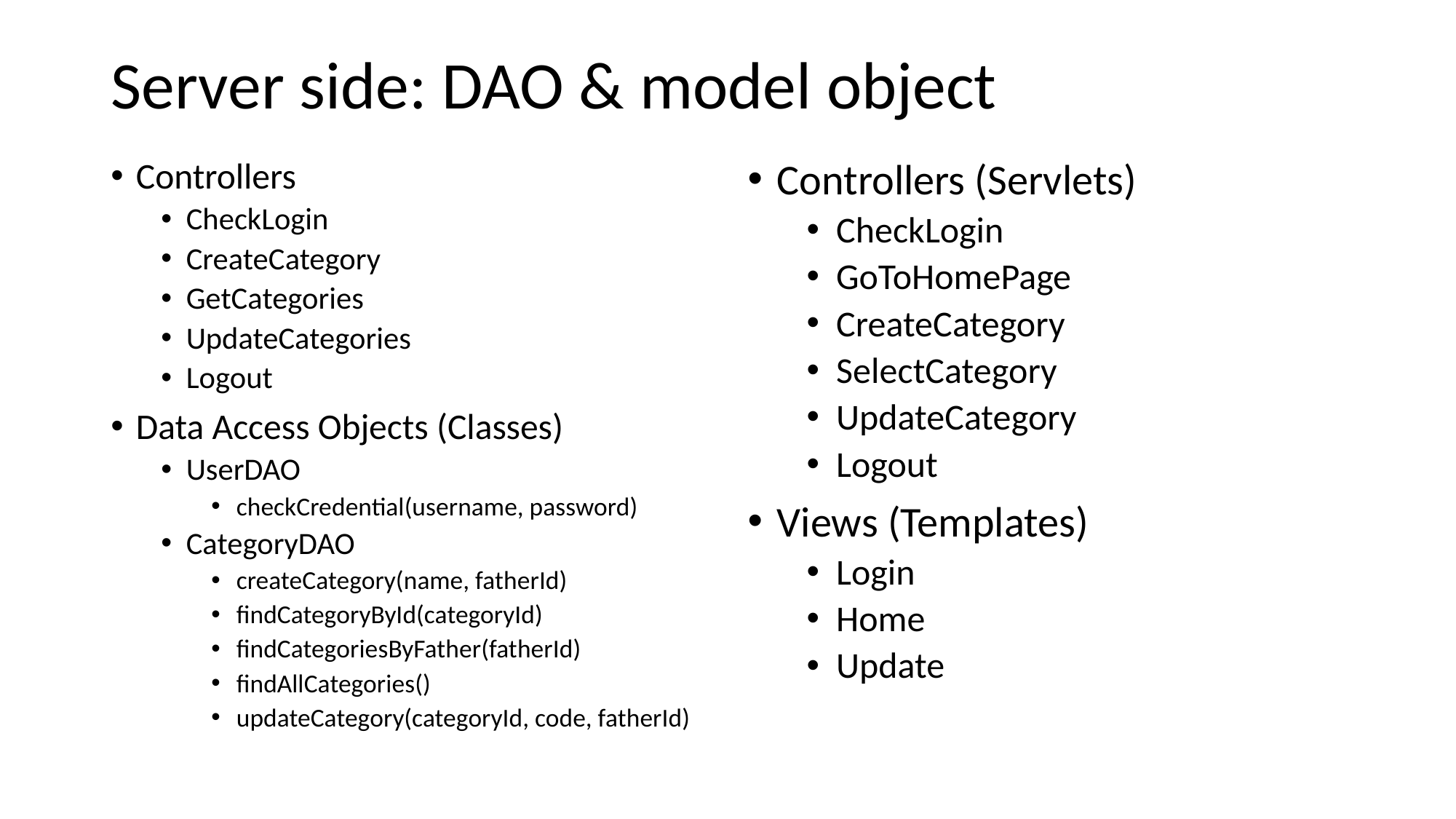

# Server side: DAO & model object
Controllers
CheckLogin
CreateCategory
GetCategories
UpdateCategories
Logout
Data Access Objects (Classes)
UserDAO
checkCredential(username, password)
CategoryDAO
createCategory(name, fatherId)
findCategoryById(categoryId)
findCategoriesByFather(fatherId)
findAllCategories()
updateCategory(categoryId, code, fatherId)
Controllers (Servlets)
CheckLogin
GoToHomePage
CreateCategory
SelectCategory
UpdateCategory
Logout
Views (Templates)
Login
Home
Update